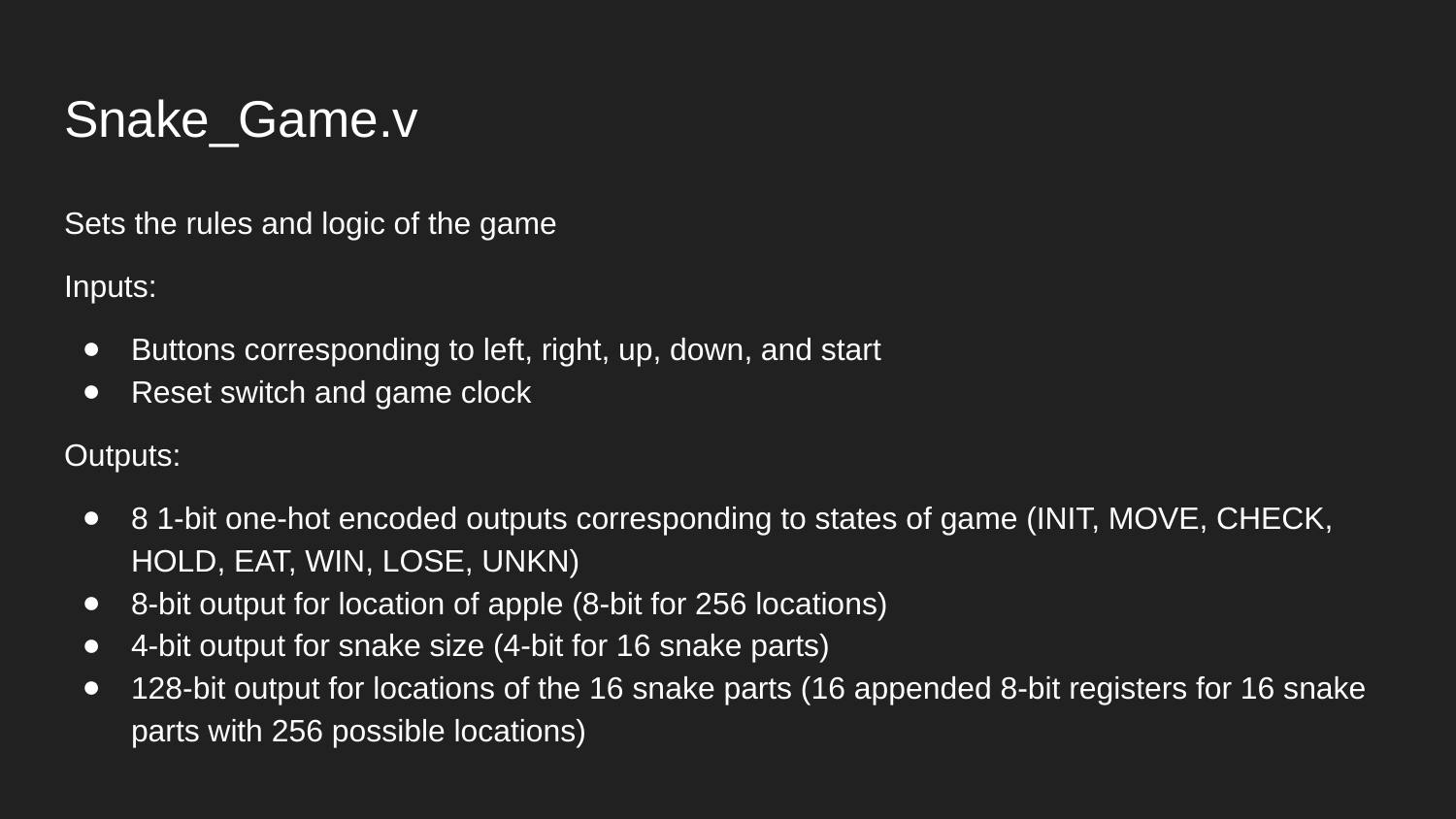

# Snake_Game.v
Sets the rules and logic of the game
Inputs:
Buttons corresponding to left, right, up, down, and start
Reset switch and game clock
Outputs:
8 1-bit one-hot encoded outputs corresponding to states of game (INIT, MOVE, CHECK, HOLD, EAT, WIN, LOSE, UNKN)
8-bit output for location of apple (8-bit for 256 locations)
4-bit output for snake size (4-bit for 16 snake parts)
128-bit output for locations of the 16 snake parts (16 appended 8-bit registers for 16 snake parts with 256 possible locations)